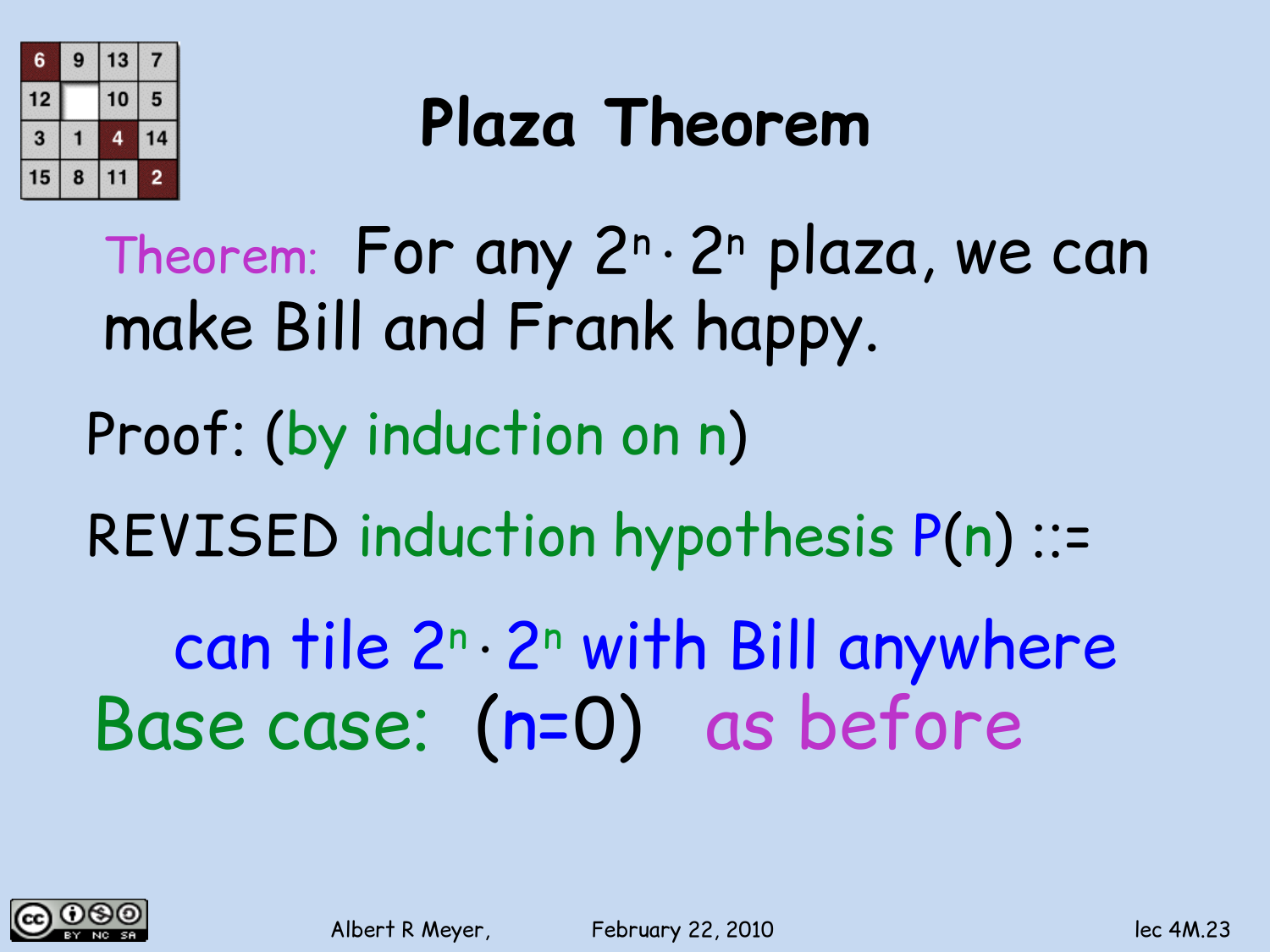

# Plaza Theorem

Theorem:  For any 2n⋅2n  plaza, we can
make Bill and Frank happy.
Proof: (by induction on n)
REVISED induction hypothesis P(n) ::=
can tile 2n⋅2n with Bill anywhere
Base case:  (n=0)   as before